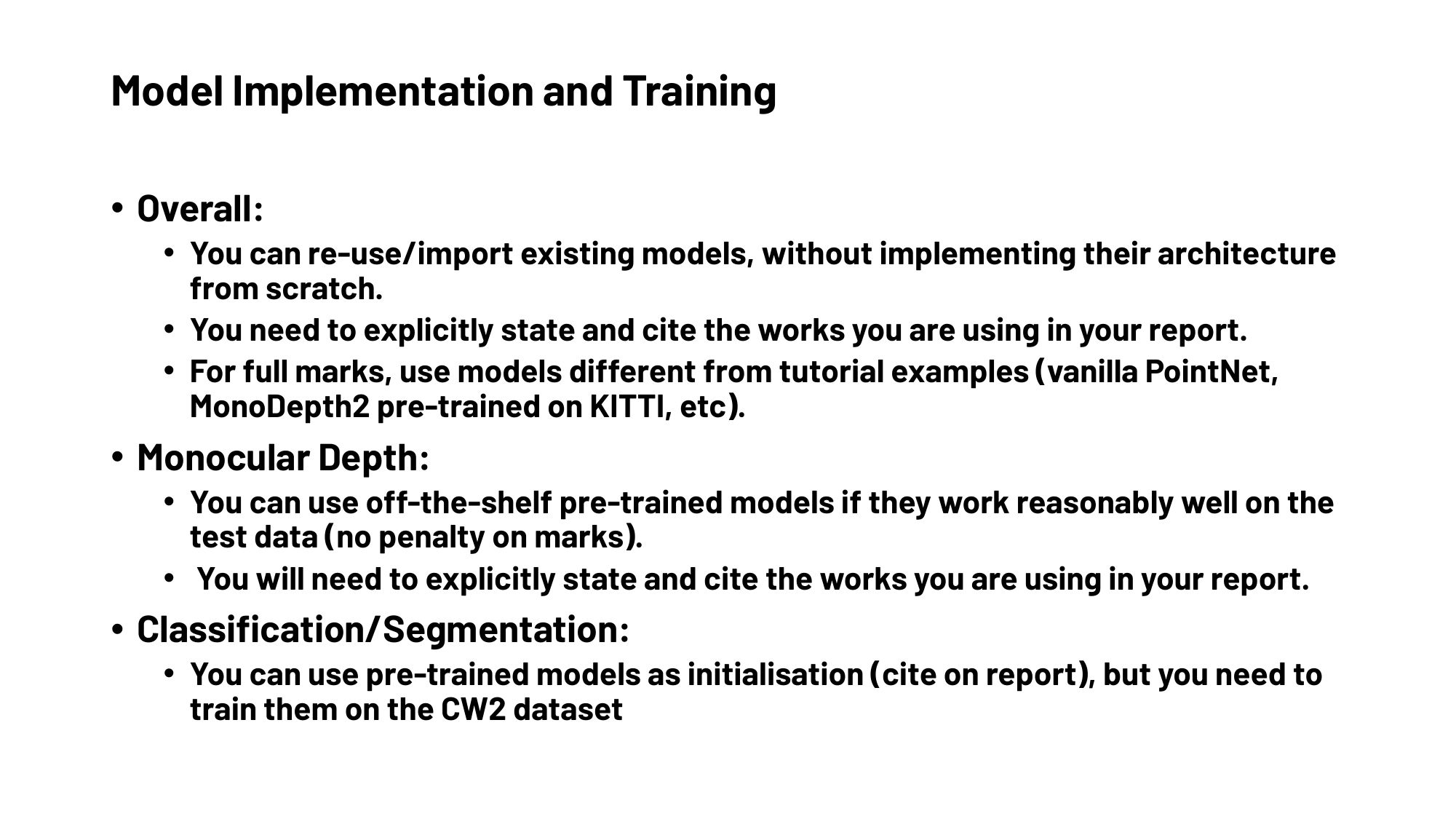

Model Implementation and Training

Overall:
You can re-use/import existing models, without implementing their architecture from scratch.
You need to explicitly state and cite the works you are using in your report.
For full marks, use models different from tutorial examples (vanilla PointNet, MonoDepth2 pre-trained on KITTI, etc).
Monocular Depth:
You can use off-the-shelf pre-trained models if they work reasonably well on the test data (no penalty on marks).
 You will need to explicitly state and cite the works you are using in your report.
Classification/Segmentation:
You can use pre-trained models as initialisation (cite on report), but you need to train them on the CW2 dataset